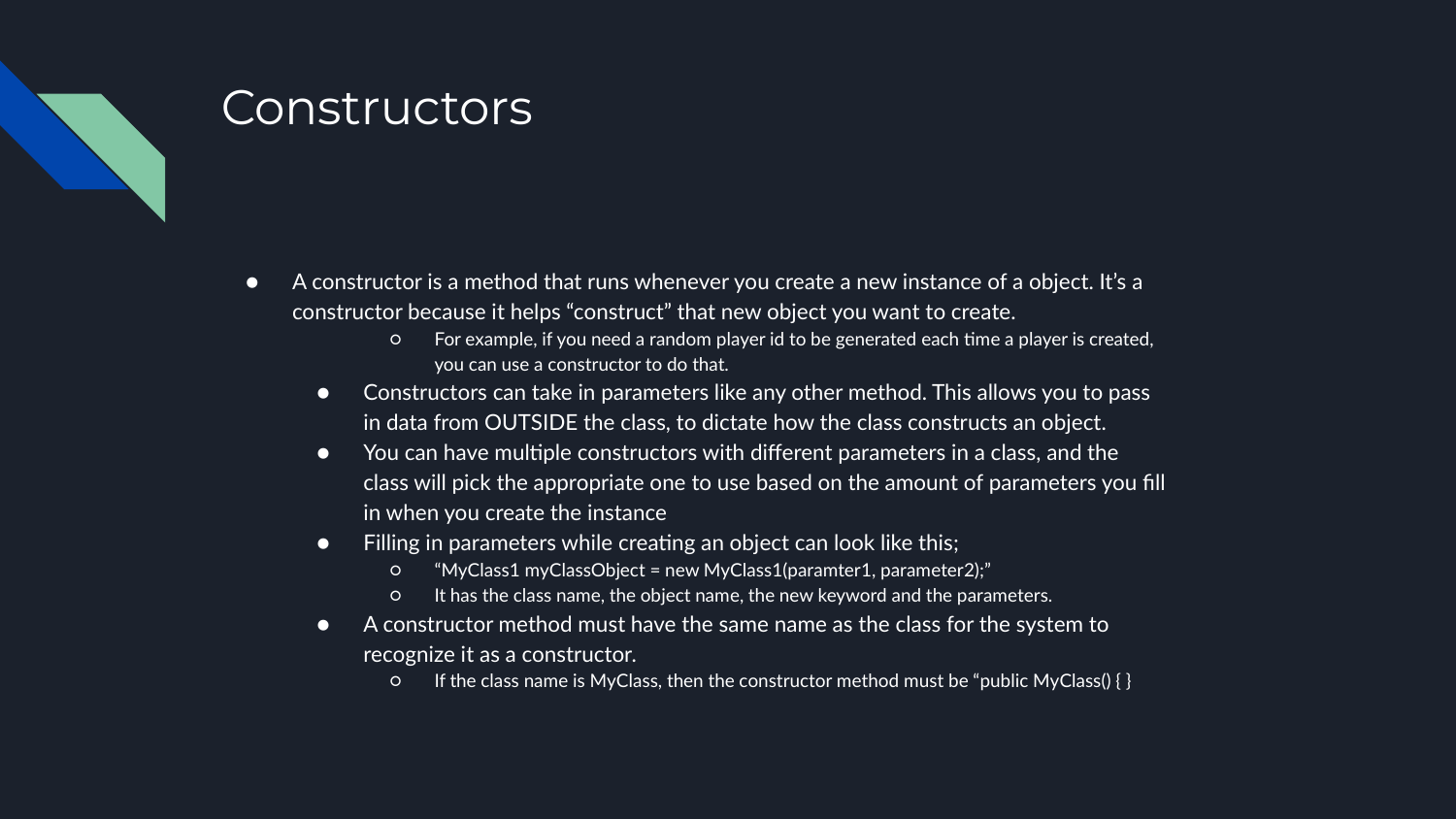

# Constructors
A constructor is a method that runs whenever you create a new instance of a object. It’s a constructor because it helps “construct” that new object you want to create.
For example, if you need a random player id to be generated each time a player is created, you can use a constructor to do that.
Constructors can take in parameters like any other method. This allows you to pass in data from OUTSIDE the class, to dictate how the class constructs an object.
You can have multiple constructors with different parameters in a class, and the class will pick the appropriate one to use based on the amount of parameters you fill in when you create the instance
Filling in parameters while creating an object can look like this;
“MyClass1 myClassObject = new MyClass1(paramter1, parameter2);”
It has the class name, the object name, the new keyword and the parameters.
A constructor method must have the same name as the class for the system to recognize it as a constructor.
If the class name is MyClass, then the constructor method must be “public MyClass() { }